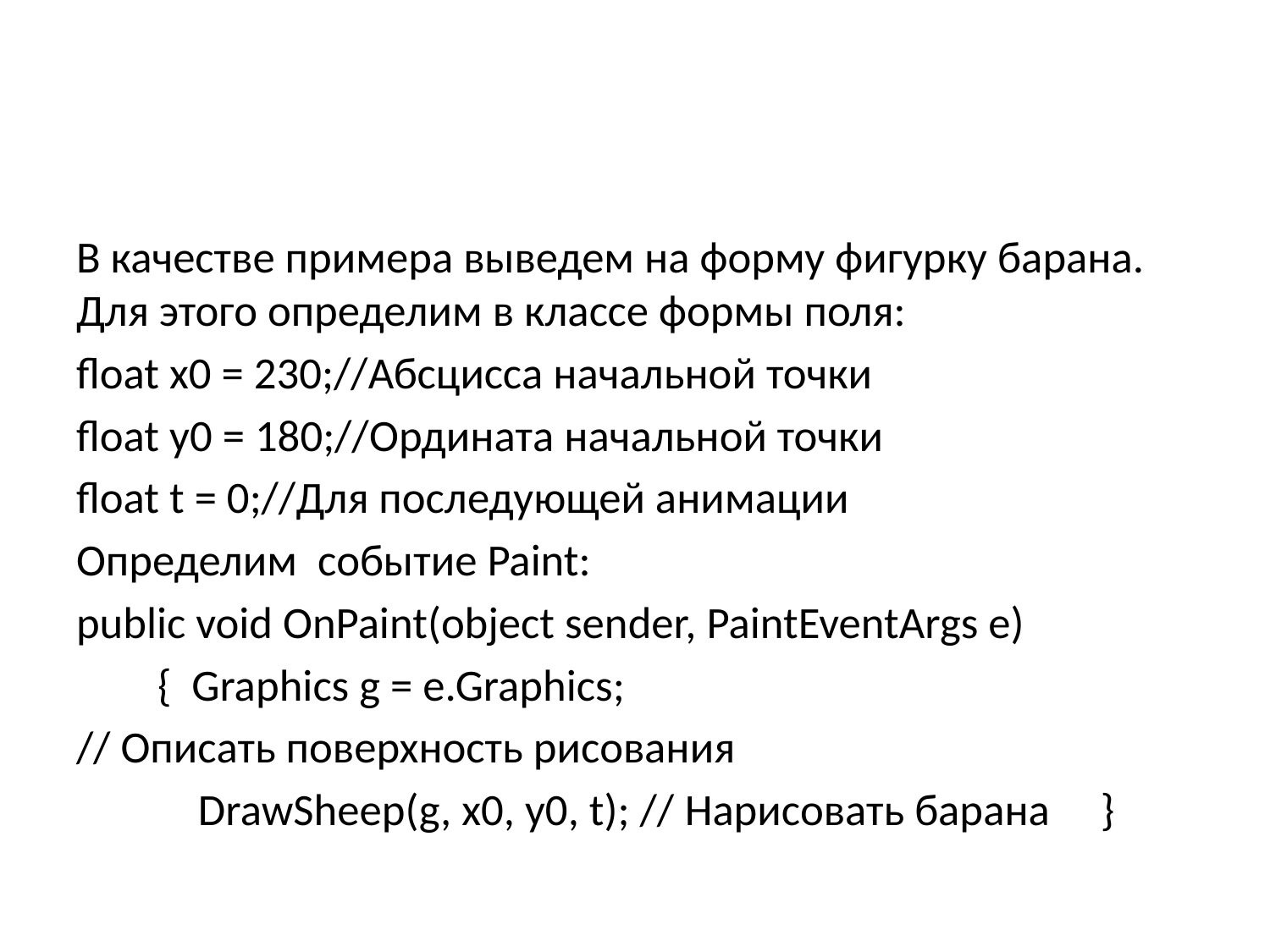

#
В качестве примера выведем на форму фигурку барана. Для этого определим в классе формы поля:
float x0 = 230;//Абсцисса начальной точки
float y0 = 180;//Ордината начальной точки
float t = 0;//Для последующей анимации
Определим  событие Paint:
public void OnPaint(object sender, PaintEventArgs e)
        {  Graphics g = e.Graphics;
// Описать поверхность рисования
            DrawSheep(g, x0, y0, t); // Нарисовать барана     }